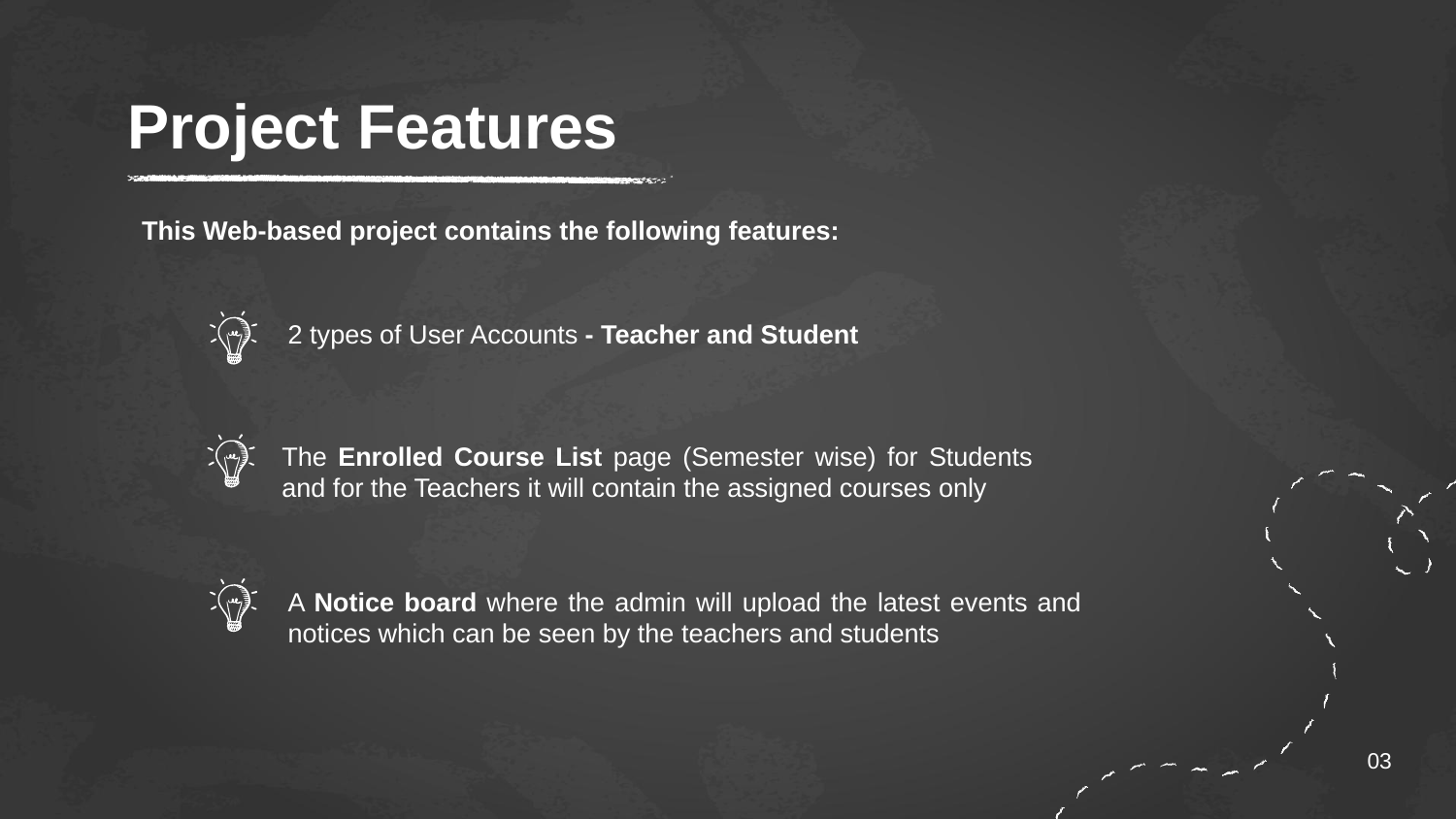

# Project Features

This Web-based project contains the following features:

2 types of User Accounts - Teacher and Student

The Enrolled Course List page (Semester wise) for Students and for the Teachers it will contain the assigned courses only

A Notice board where the admin will upload the latest events and notices which can be seen by the teachers and students

03